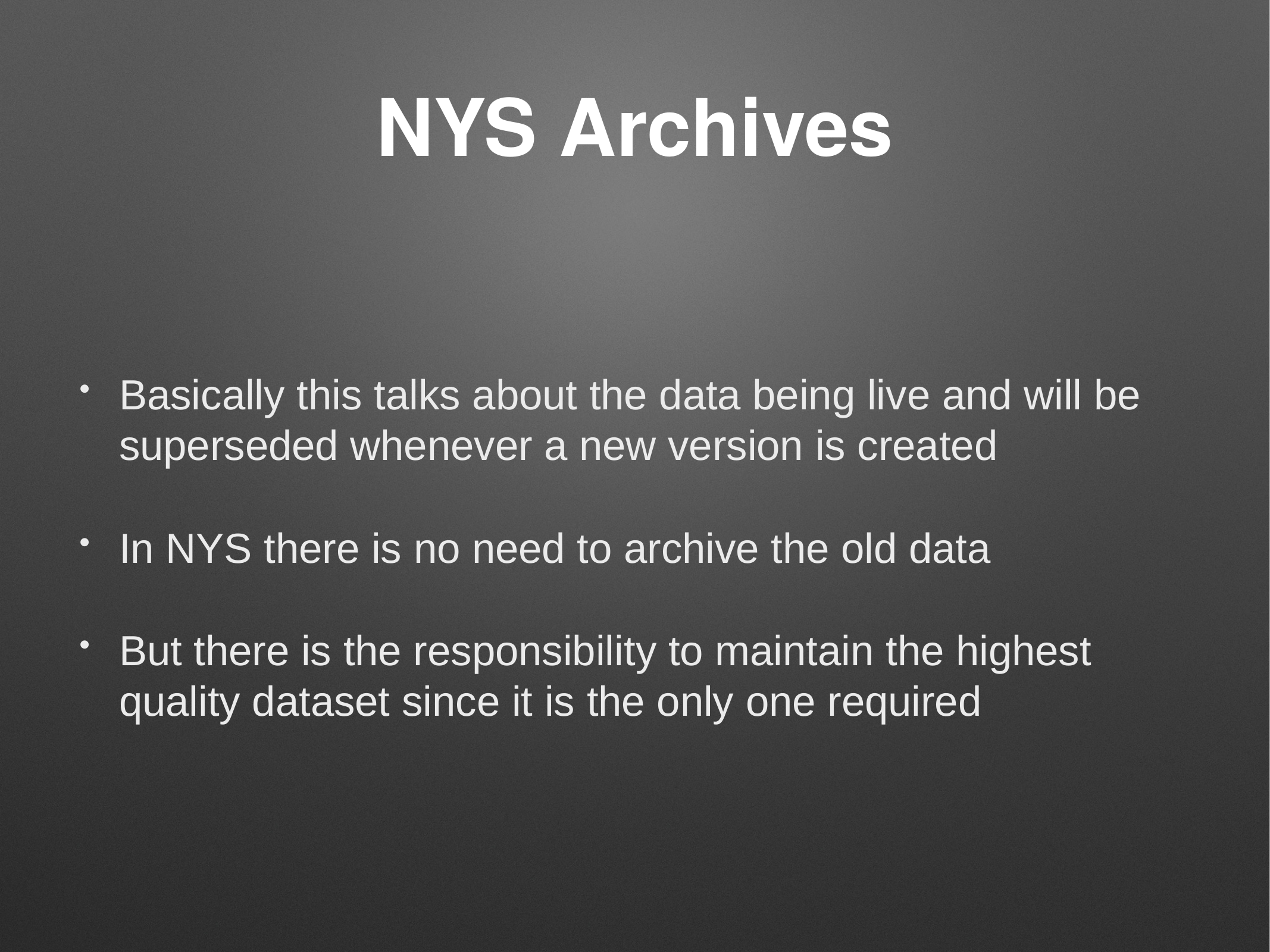

# NYS Archives
Basically this talks about the data being live and will be superseded whenever a new version is created
In NYS there is no need to archive the old data
But there is the responsibility to maintain the highest quality dataset since it is the only one required